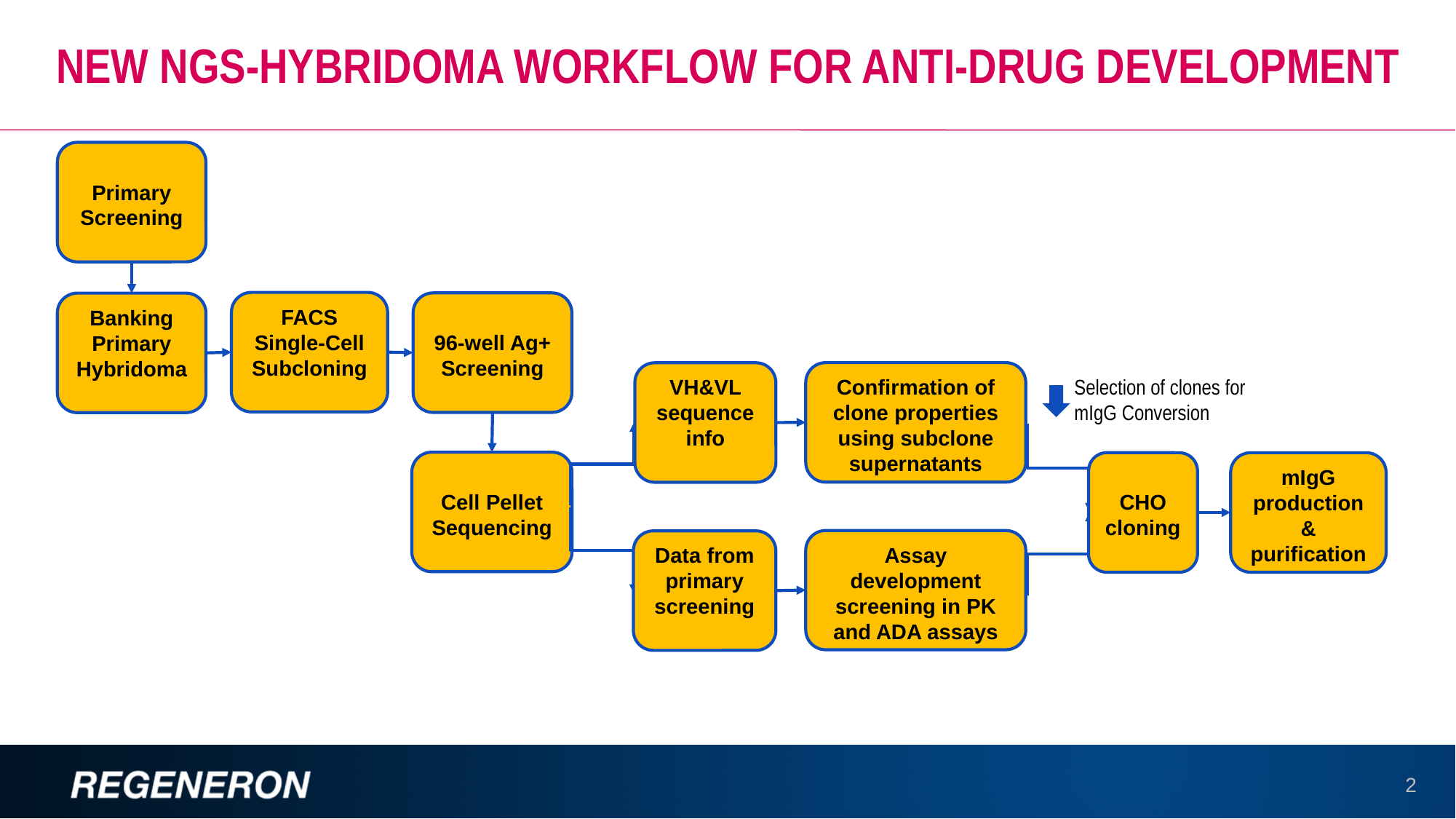

# New ngs-hybridoma workflow for anti-drug development

Primary Screening
FACS Single-Cell Subcloning

96-well Ag+ Screening
Banking Primary Hybridoma
Confirmation of clone properties using subclone supernatants
VH&VL sequence info
Selection of clones for mIgG Conversion

Cell Pellet Sequencing

CHO cloning
mIgG production & purification
Assay development screening in PK and ADA assays
Data from primary screening
2